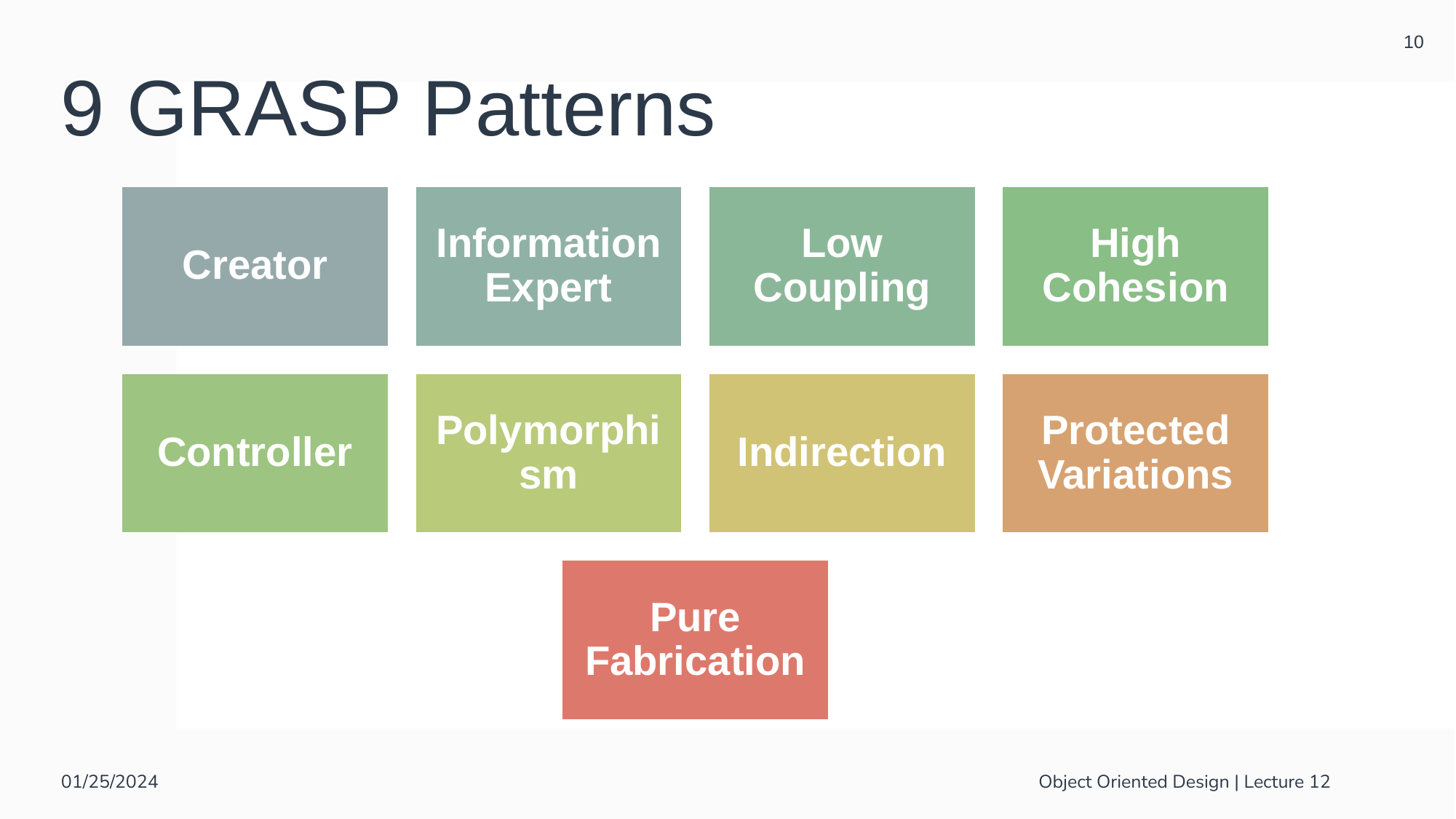

10
# 9 GRASP Patterns
Creator
Information Expert
Low Coupling
High Cohesion
Controller
Polymorphism
Indirection
Protected Variations
Pure Fabrication
01/25/2024
Object Oriented Design | Lecture 12